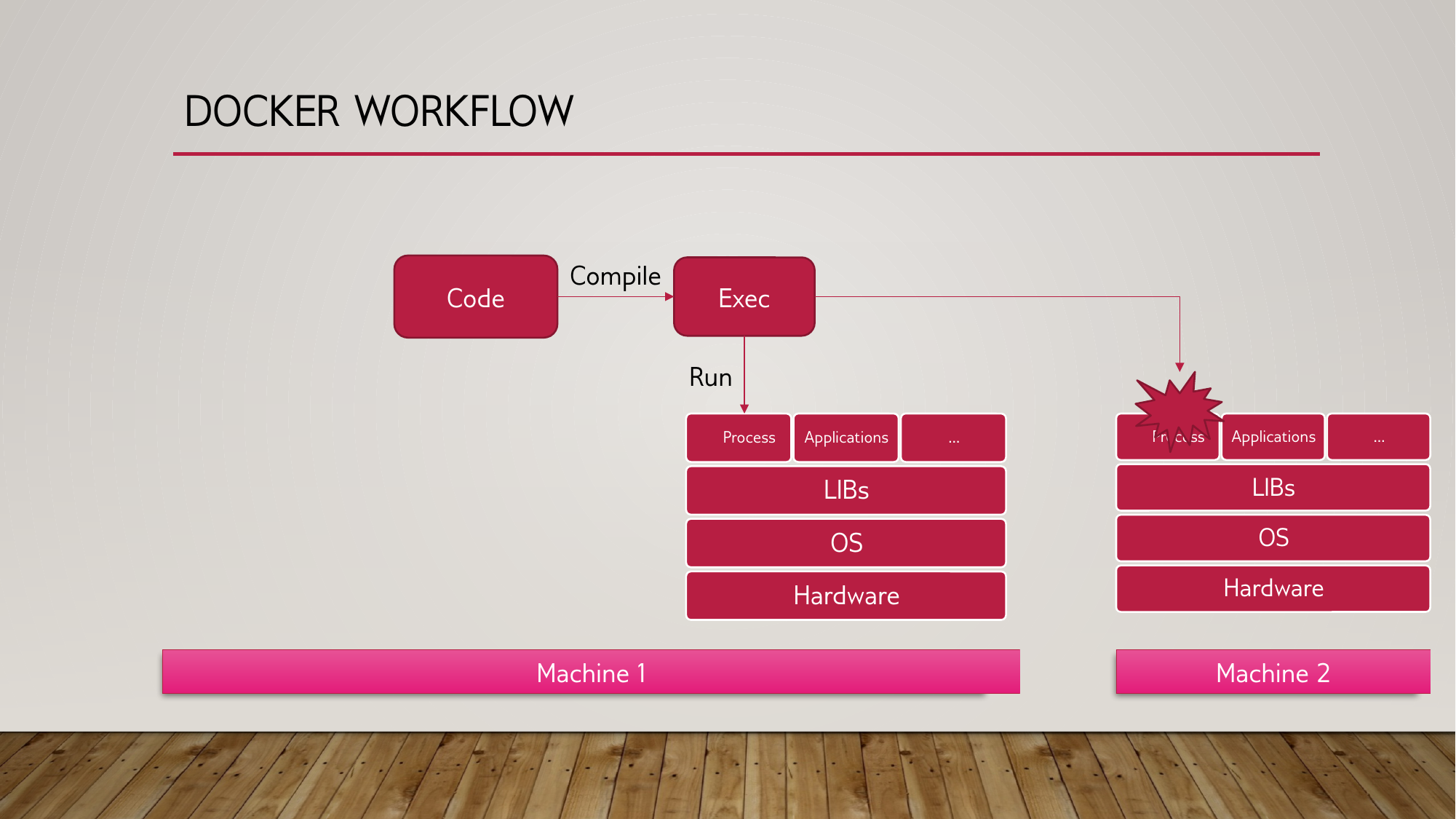

# Docker workflow
Compile
Code
Exec
Run

Hardware
OS
LIBs
    Process
Applications
…
Hardware
OS
LIBs
    Process
Applications
…
Machine 2
Machine 1